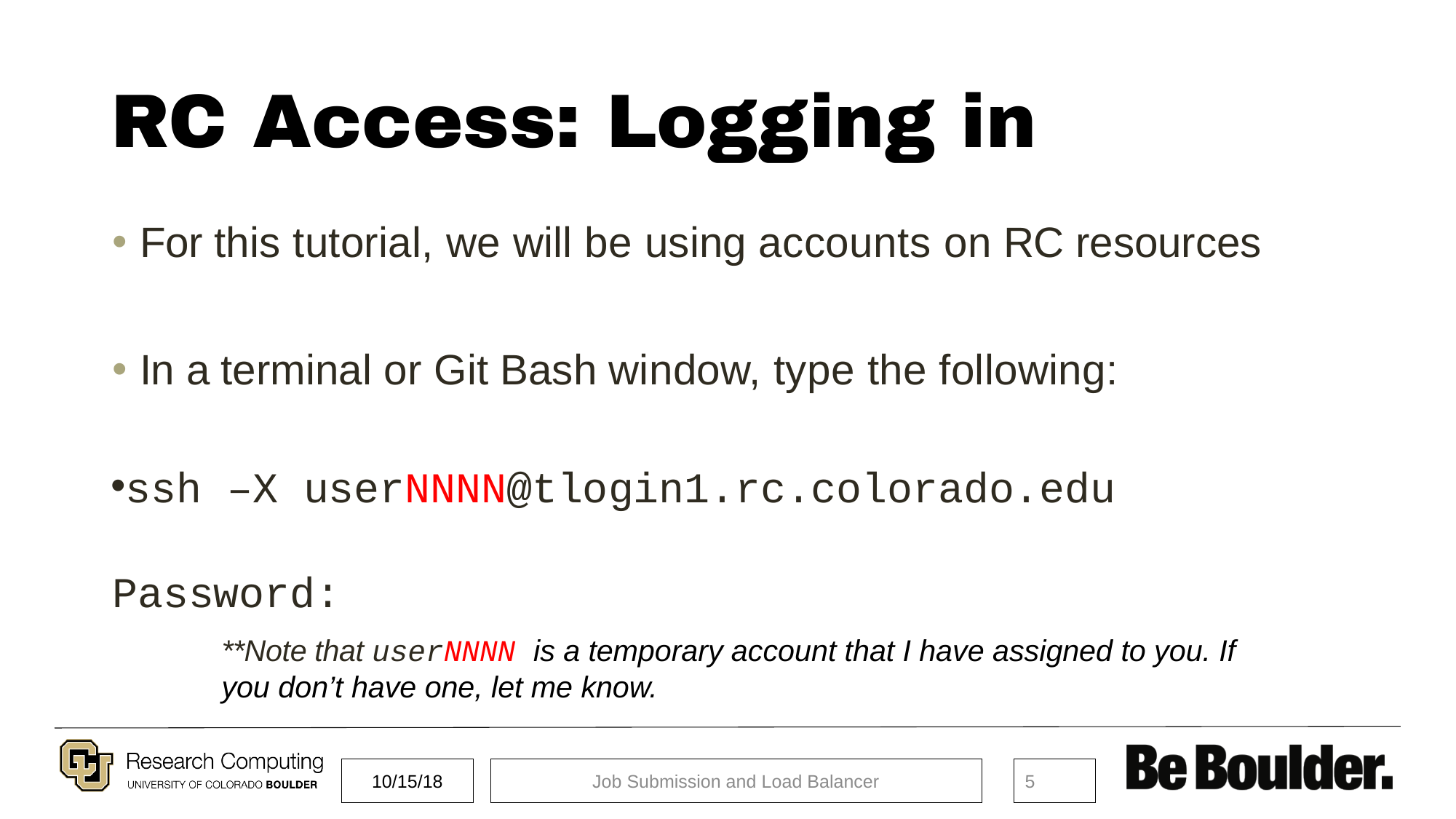

# RC Access: Logging in
For this tutorial, we will be using accounts on RC resources

In a terminal or Git Bash window, type the following:
ssh –X userNNNN@tlogin1.rc.colorado.edu  Password:

**Note that userNNNN is a temporary account that I have assigned to you. If you don’t have one, let me know.
10/15/18
Job Submission and Load Balancer
5